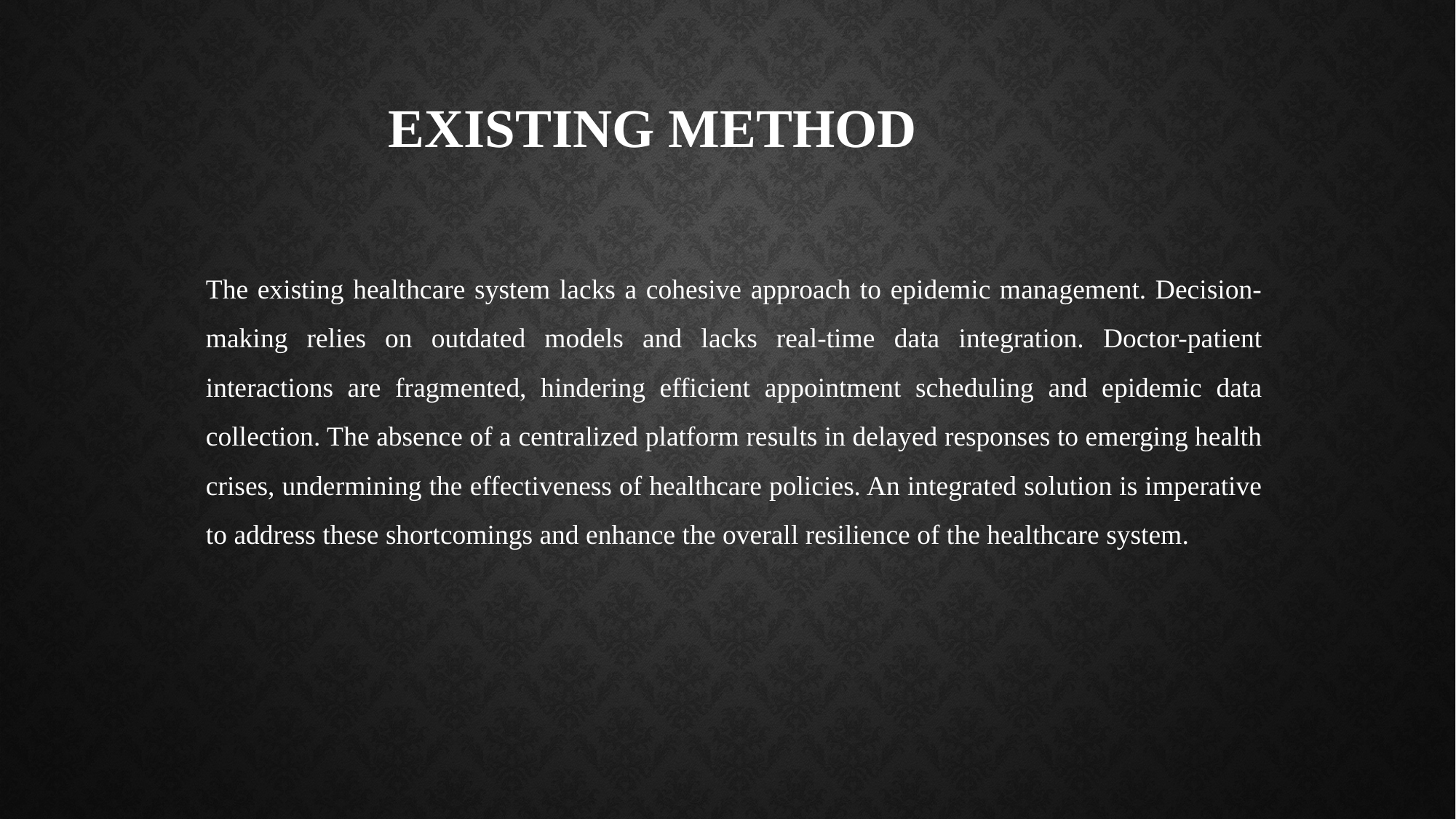

# EXISTING METHOD
The existing healthcare system lacks a cohesive approach to epidemic management. Decision-making relies on outdated models and lacks real-time data integration. Doctor-patient interactions are fragmented, hindering efficient appointment scheduling and epidemic data collection. The absence of a centralized platform results in delayed responses to emerging health crises, undermining the effectiveness of healthcare policies. An integrated solution is imperative to address these shortcomings and enhance the overall resilience of the healthcare system.